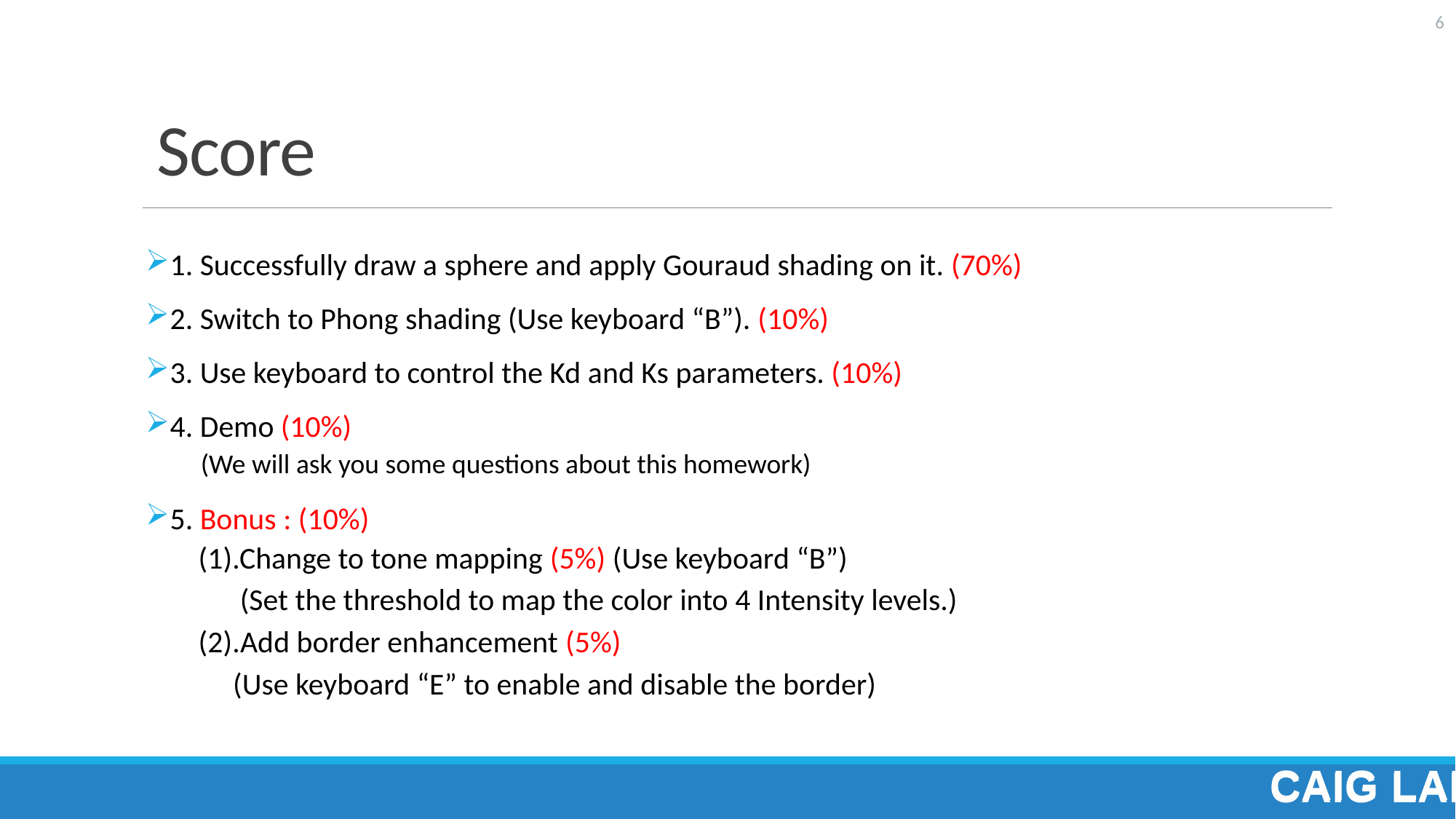

# Score
1. Successfully draw a sphere and apply Gouraud shading on it. (70%)
2. Switch to Phong shading (Use keyboard “B”). (10%)
3. Use keyboard to control the Kd and Ks parameters. (10%)
4. Demo (10%)
     (We will ask you some questions about this homework)
5. Bonus : (10%)
 (1).Change to tone mapping (5%) (Use keyboard “B”)
       (Set the threshold to map the color into 4 Intensity levels.)
 (2).Add border enhancement (5%)
      (Use keyboard “E” to enable and disable the border)